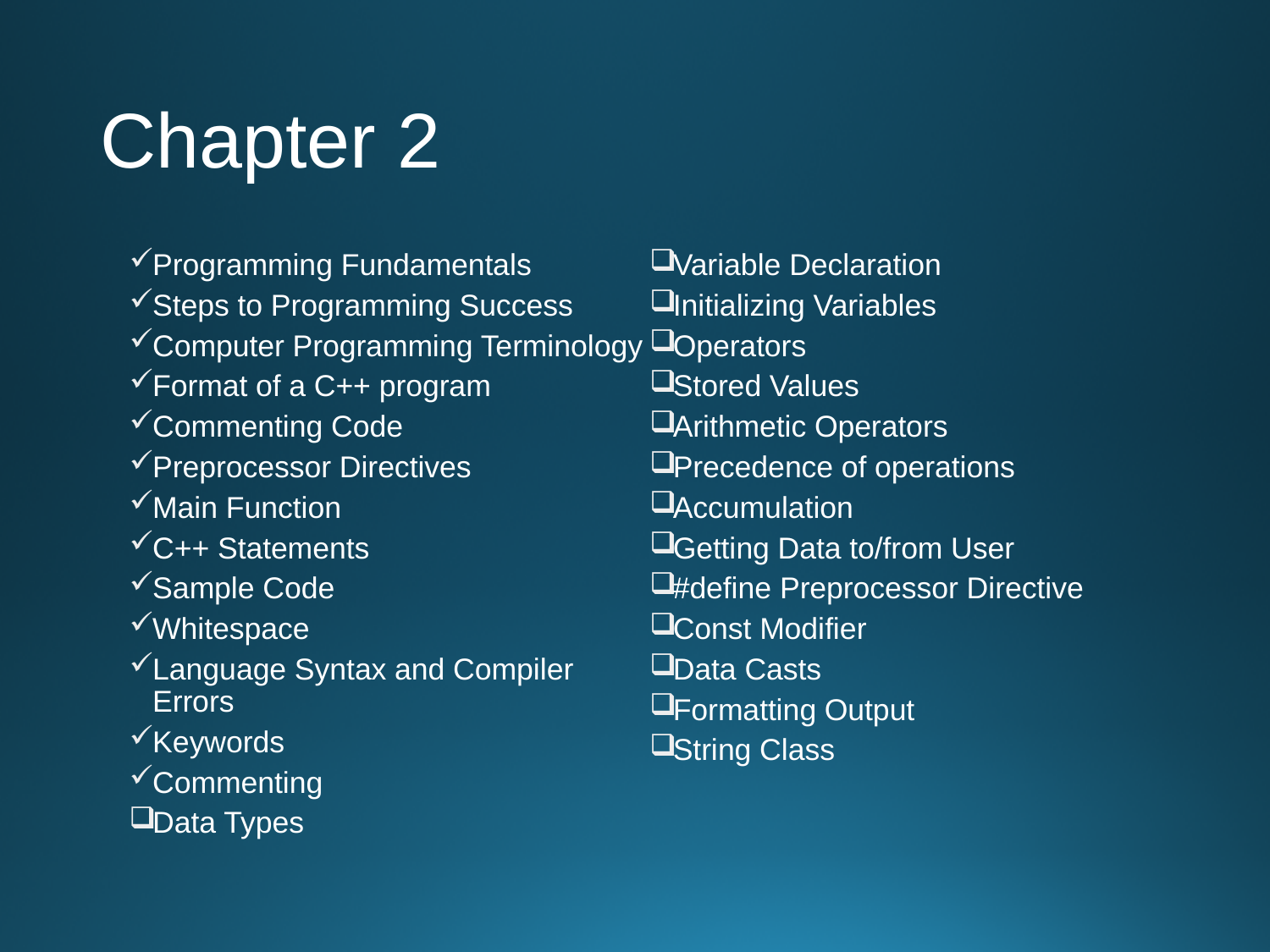

# Chapter 2
Programming Fundamentals
Steps to Programming Success
Computer Programming Terminology
Format of a C++ program
Commenting Code
Preprocessor Directives
Main Function
C++ Statements
Sample Code
Whitespace
Language Syntax and Compiler Errors
Keywords
Commenting
Data Types
Variable Declaration
Initializing Variables
Operators
Stored Values
Arithmetic Operators
Precedence of operations
Accumulation
Getting Data to/from User
#define Preprocessor Directive
Const Modifier
Data Casts
Formatting Output
String Class